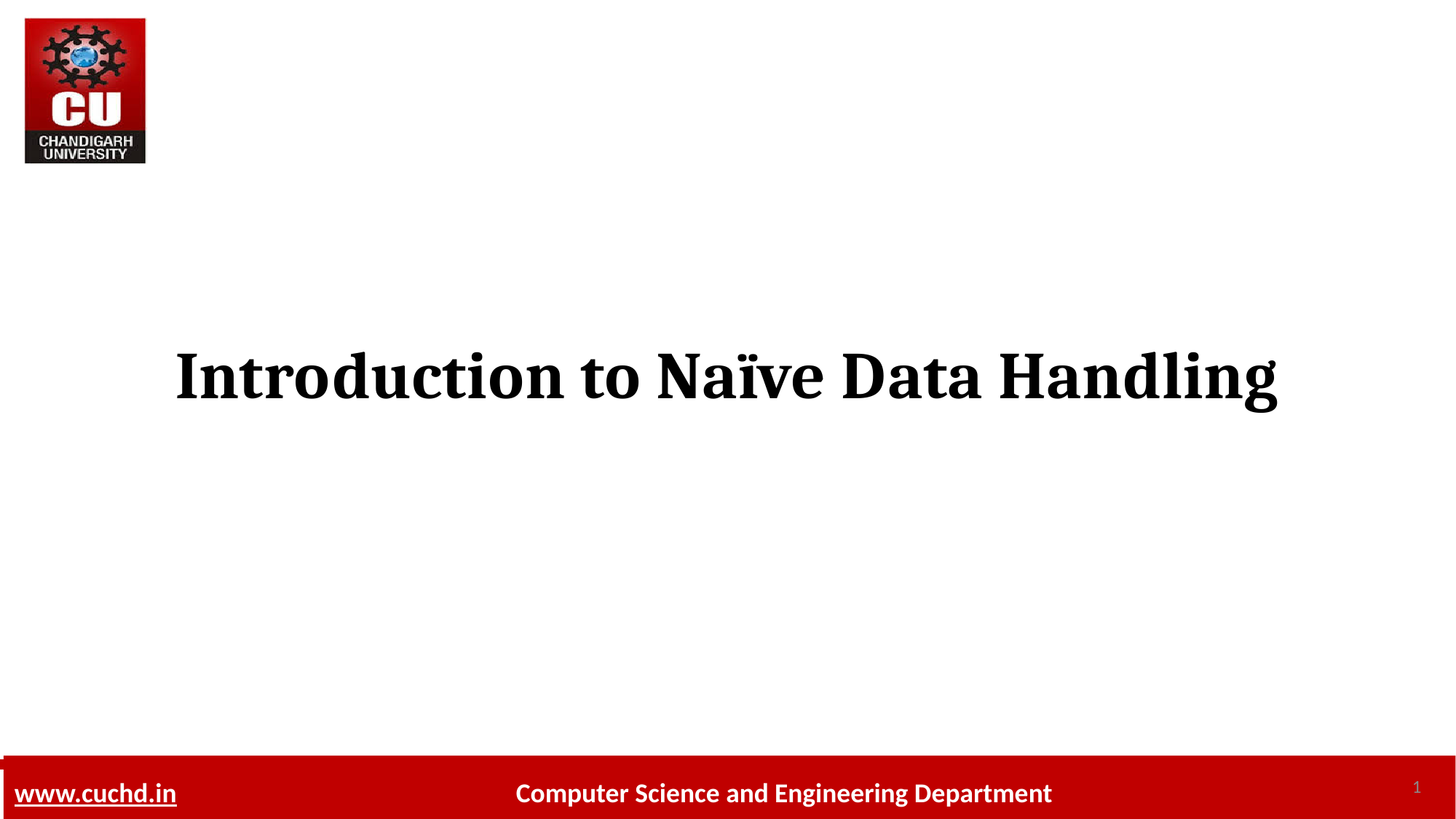

# Introduction to Naïve Data Handling
1